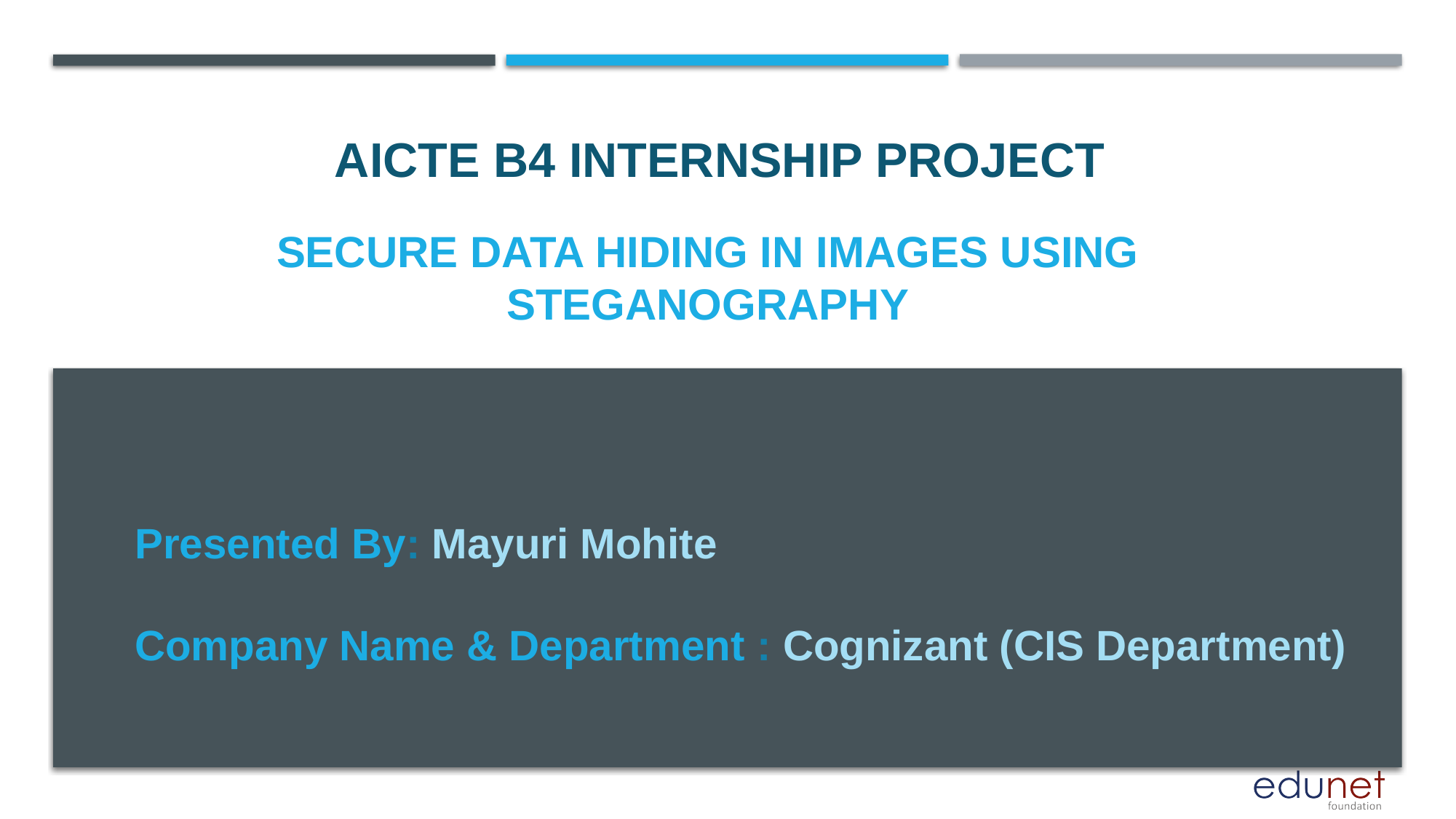

AICTE B4 INTERNSHIP PROJECT
# Secure Data Hiding in Images Using Steganography
Presented By: Mayuri Mohite
Company Name & Department : Cognizant (CIS Department)